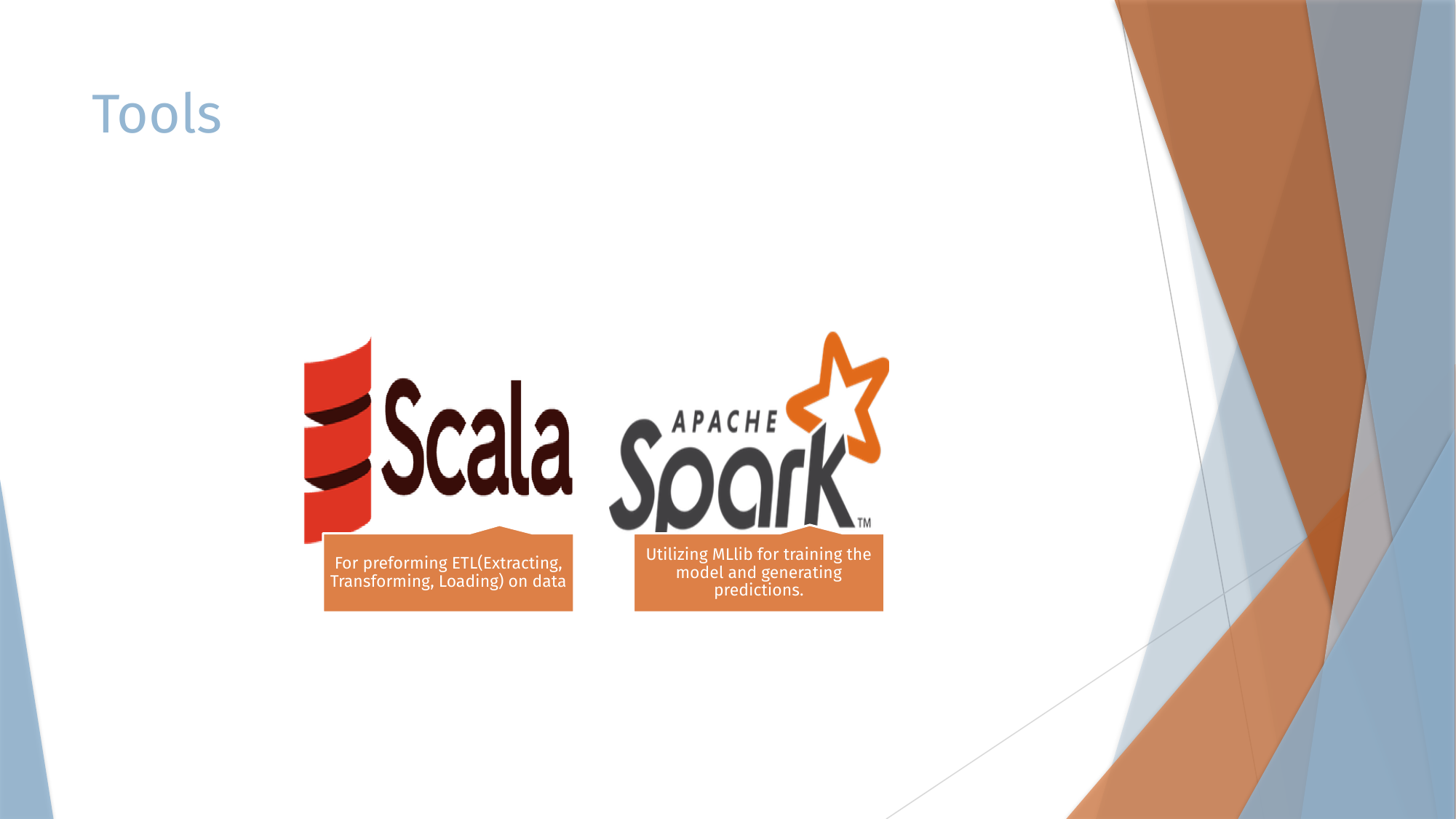

# Tools
For preforming ETL(Extracting, Transforming, Loading) on data
Utilizing MLlib for training the model and generating predictions.